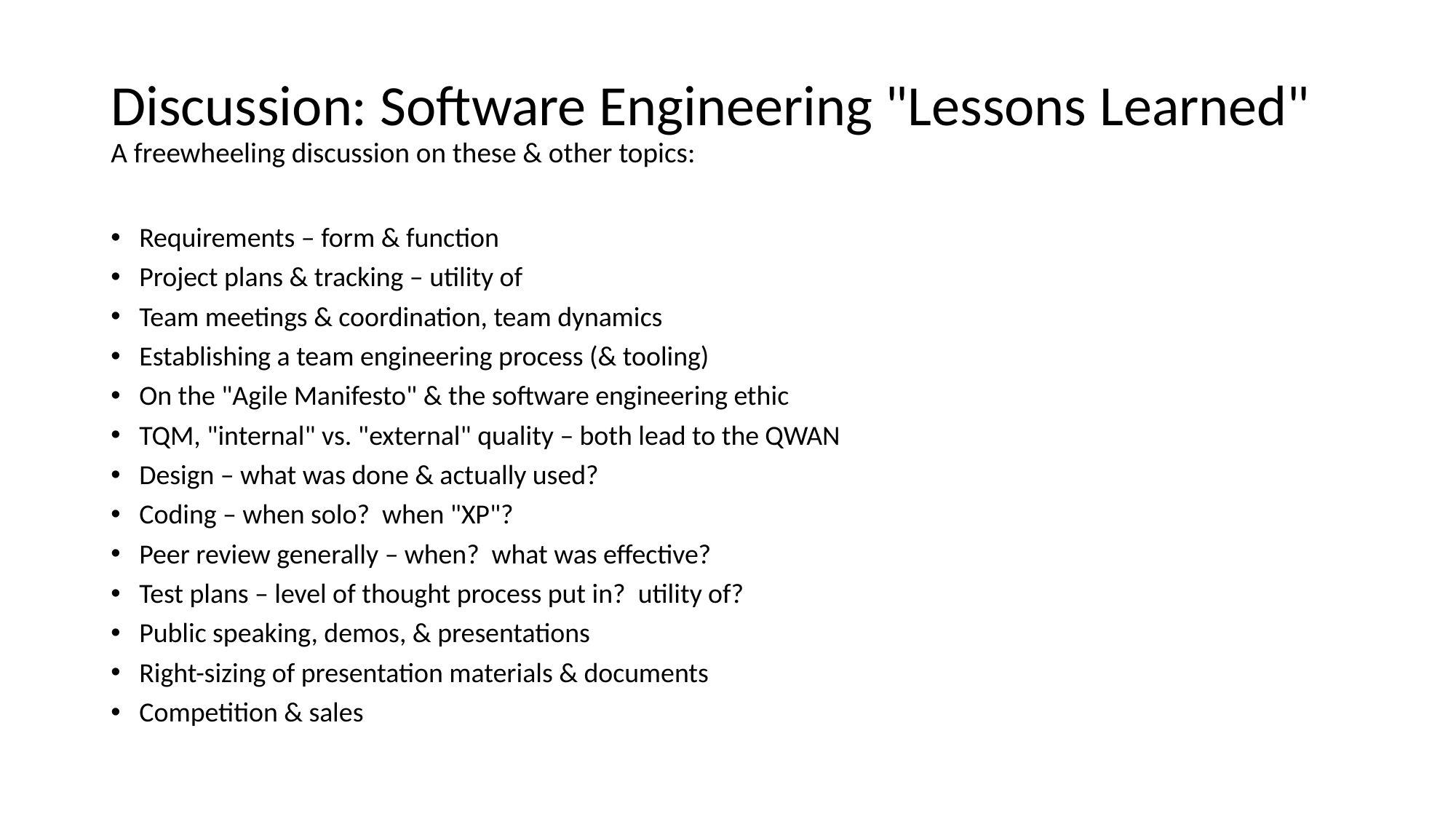

# Discussion: Software Engineering "Lessons Learned" A freewheeling discussion on these & other topics:
Requirements – form & function
Project plans & tracking – utility of
Team meetings & coordination, team dynamics
Establishing a team engineering process (& tooling)
On the "Agile Manifesto" & the software engineering ethic
TQM, "internal" vs. "external" quality – both lead to the QWAN
Design – what was done & actually used?
Coding – when solo?  when "XP"?
Peer review generally – when?  what was effective?
Test plans – level of thought process put in?  utility of?
Public speaking, demos, & presentations
Right-sizing of presentation materials & documents
Competition & sales